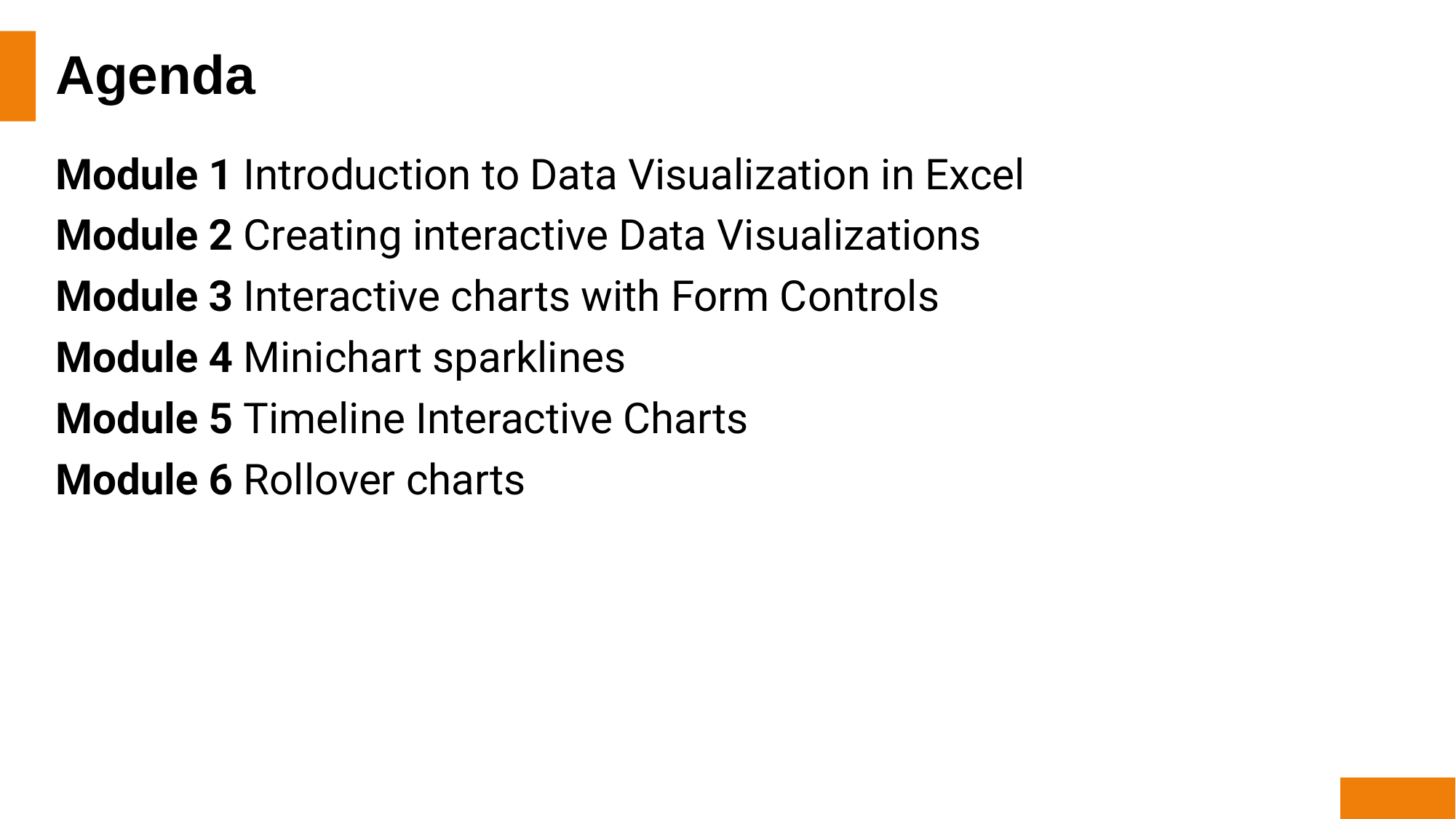

# Agenda
Module 1 Introduction to Data Visualization in Excel
Module 2 Creating interactive Data Visualizations
Module 3 Interactive charts with Form Controls
Module 4 Minichart sparklines
Module 5 Timeline Interactive Charts
Module 6 Rollover charts